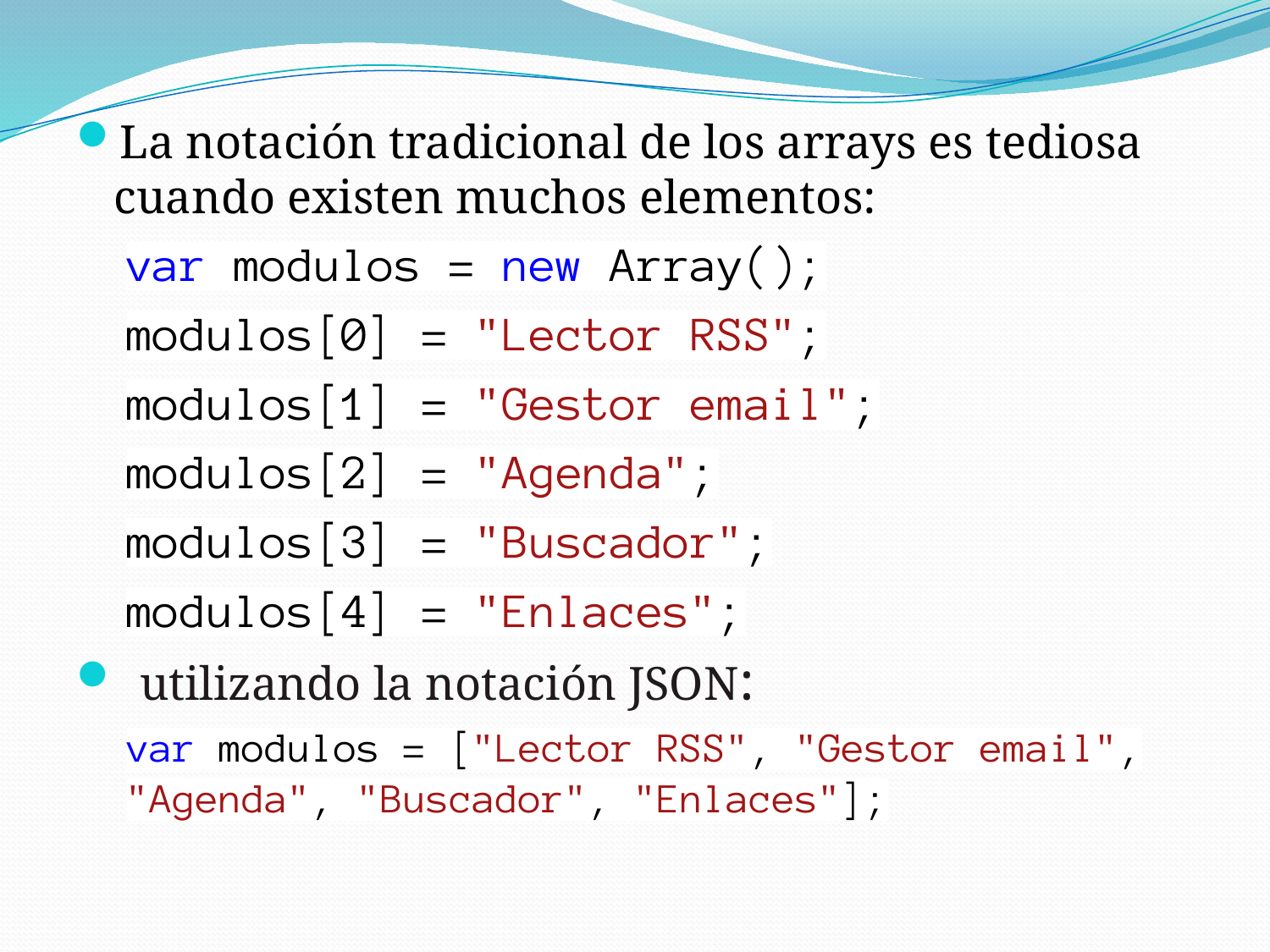

La notación tradicional de los arrays es tediosa cuando existen muchos elementos:
var modulos = new Array();
modulos[0] = "Lector RSS";
modulos[1] = "Gestor email";
modulos[2] = "Agenda";
modulos[3] = "Buscador";
modulos[4] = "Enlaces";
utilizando la notación JSON:
var modulos = ["Lector RSS", "Gestor email", "Agenda", "Buscador", "Enlaces"];